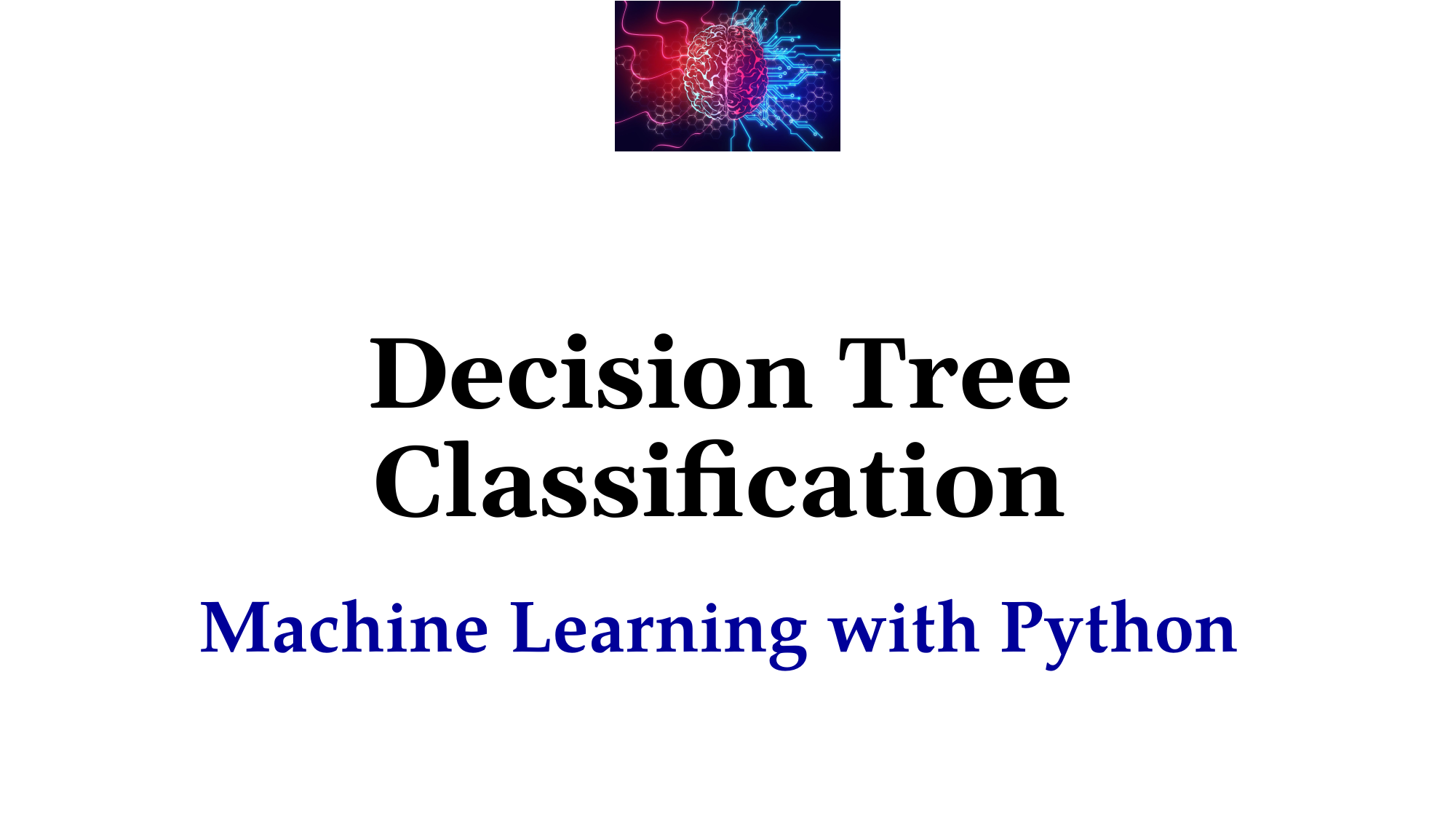

# Decision Tree Classification
Machine Learning with Python